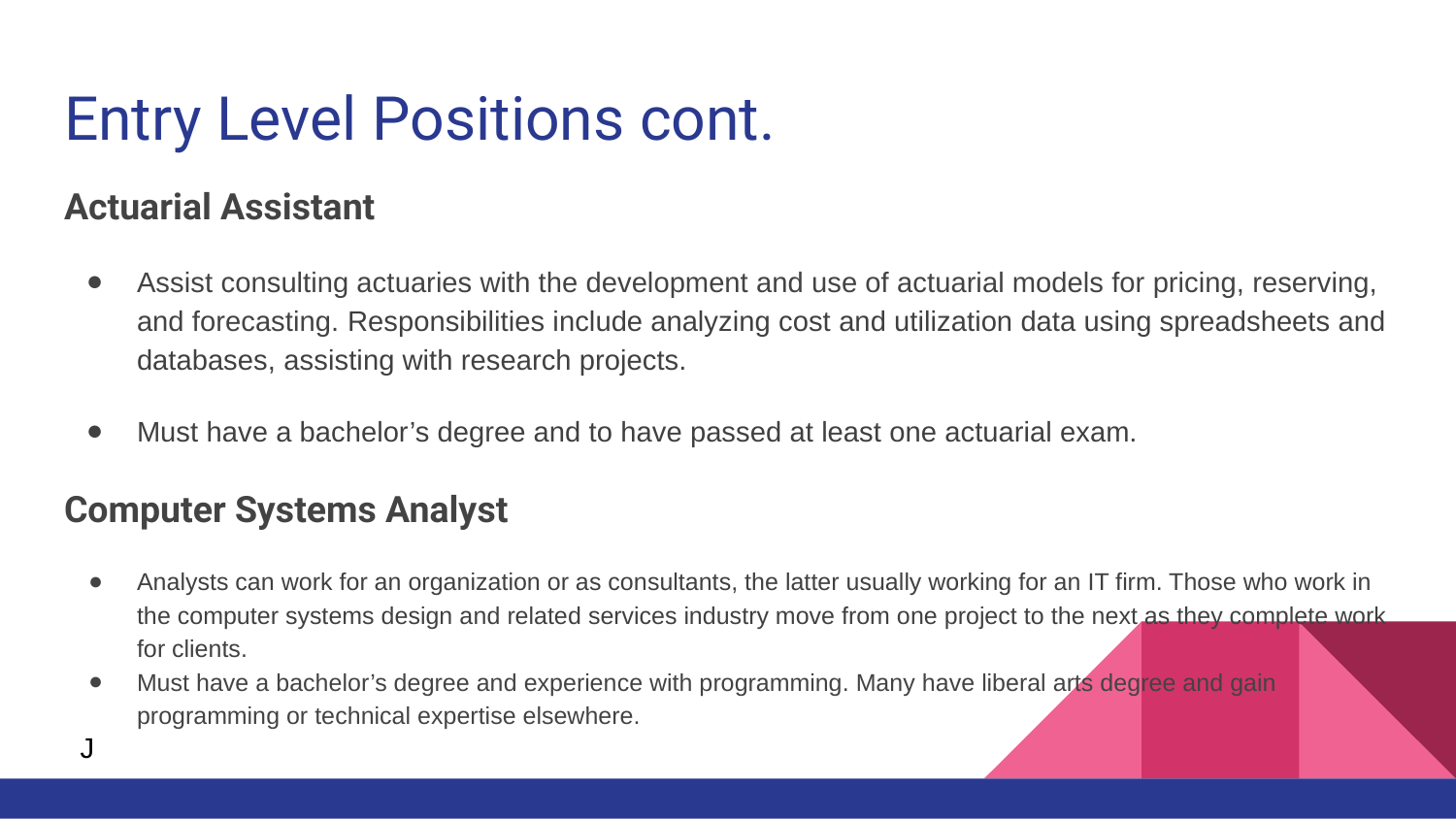

# Entry Level Positions cont.
Actuarial Assistant
Assist consulting actuaries with the development and use of actuarial models for pricing, reserving, and forecasting. Responsibilities include analyzing cost and utilization data using spreadsheets and databases, assisting with research projects.
Must have a bachelor’s degree and to have passed at least one actuarial exam.
Computer Systems Analyst
Analysts can work for an organization or as consultants, the latter usually working for an IT firm. Those who work in the computer systems design and related services industry move from one project to the next as they complete work for clients.
Must have a bachelor’s degree and experience with programming. Many have liberal arts degree and gain programming or technical expertise elsewhere.
J